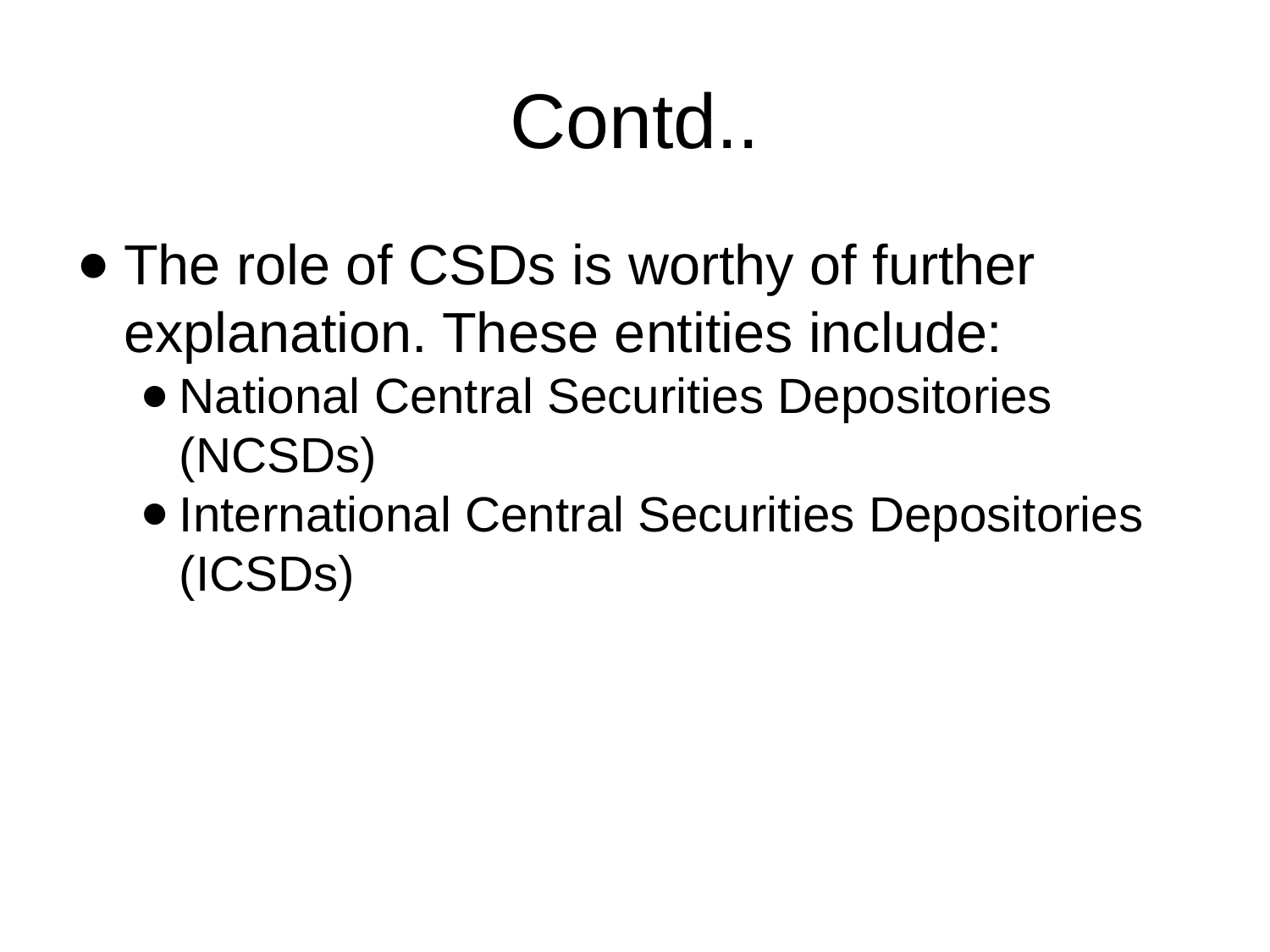

# Contd..
The role of CSDs is worthy of further explanation. These entities include:
National Central Securities Depositories (NCSDs)
International Central Securities Depositories (ICSDs)